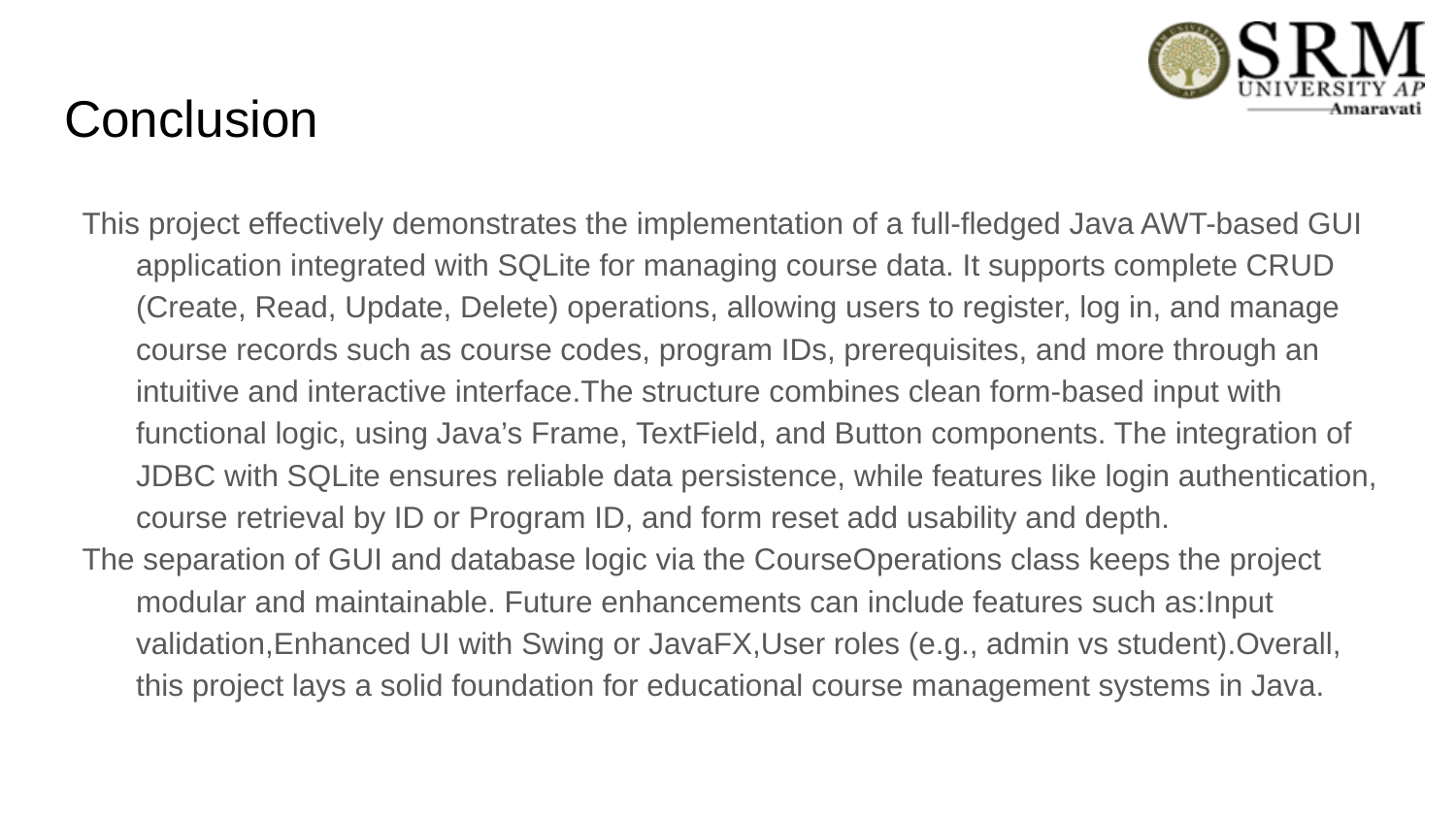

# Conclusion
This project effectively demonstrates the implementation of a full-fledged Java AWT-based GUI application integrated with SQLite for managing course data. It supports complete CRUD (Create, Read, Update, Delete) operations, allowing users to register, log in, and manage course records such as course codes, program IDs, prerequisites, and more through an intuitive and interactive interface.The structure combines clean form-based input with functional logic, using Java’s Frame, TextField, and Button components. The integration of JDBC with SQLite ensures reliable data persistence, while features like login authentication, course retrieval by ID or Program ID, and form reset add usability and depth.
The separation of GUI and database logic via the CourseOperations class keeps the project modular and maintainable. Future enhancements can include features such as:Input validation,Enhanced UI with Swing or JavaFX,User roles (e.g., admin vs student).Overall, this project lays a solid foundation for educational course management systems in Java.